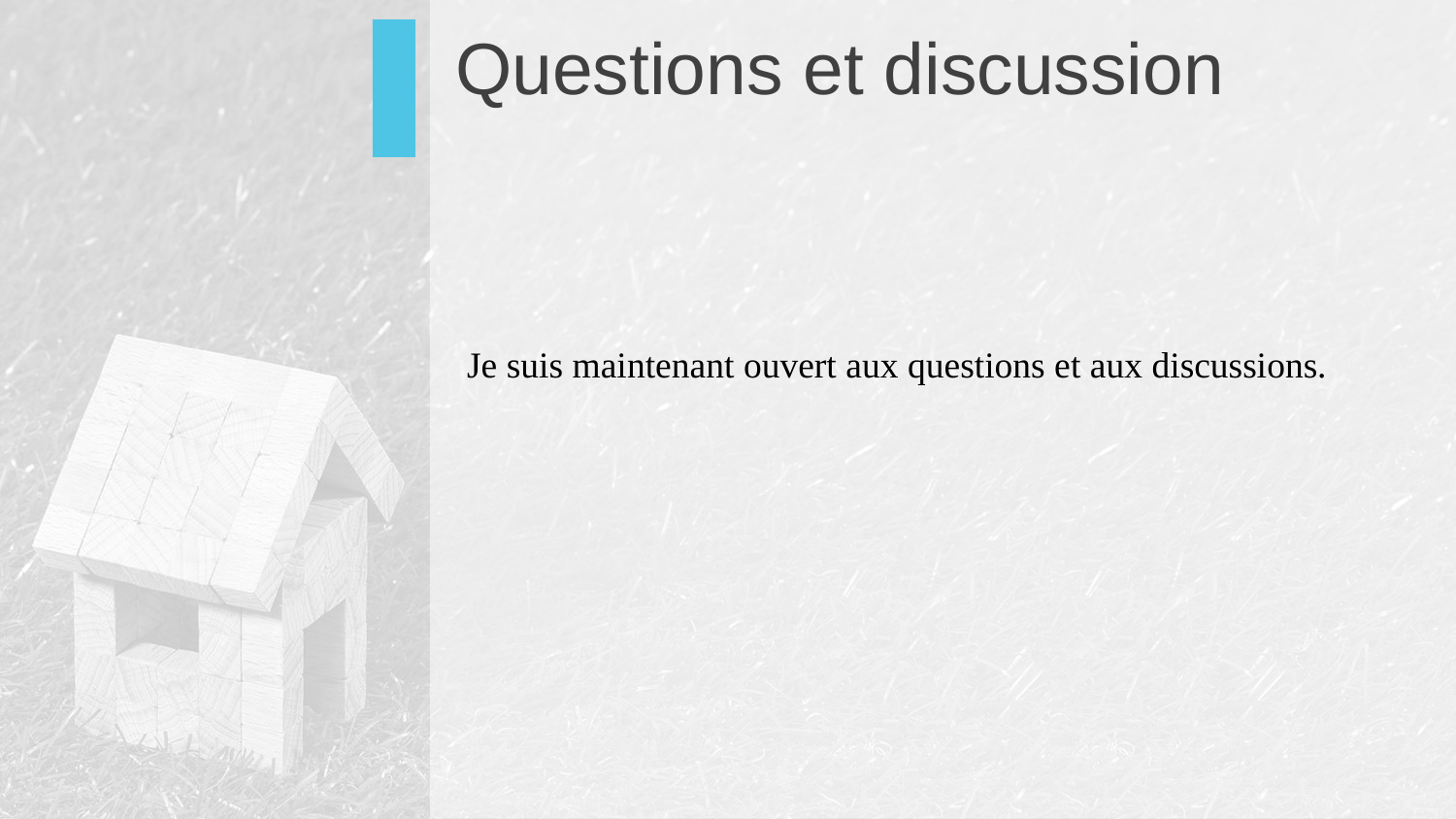

Questions et discussion
Je suis maintenant ouvert aux questions et aux discussions.